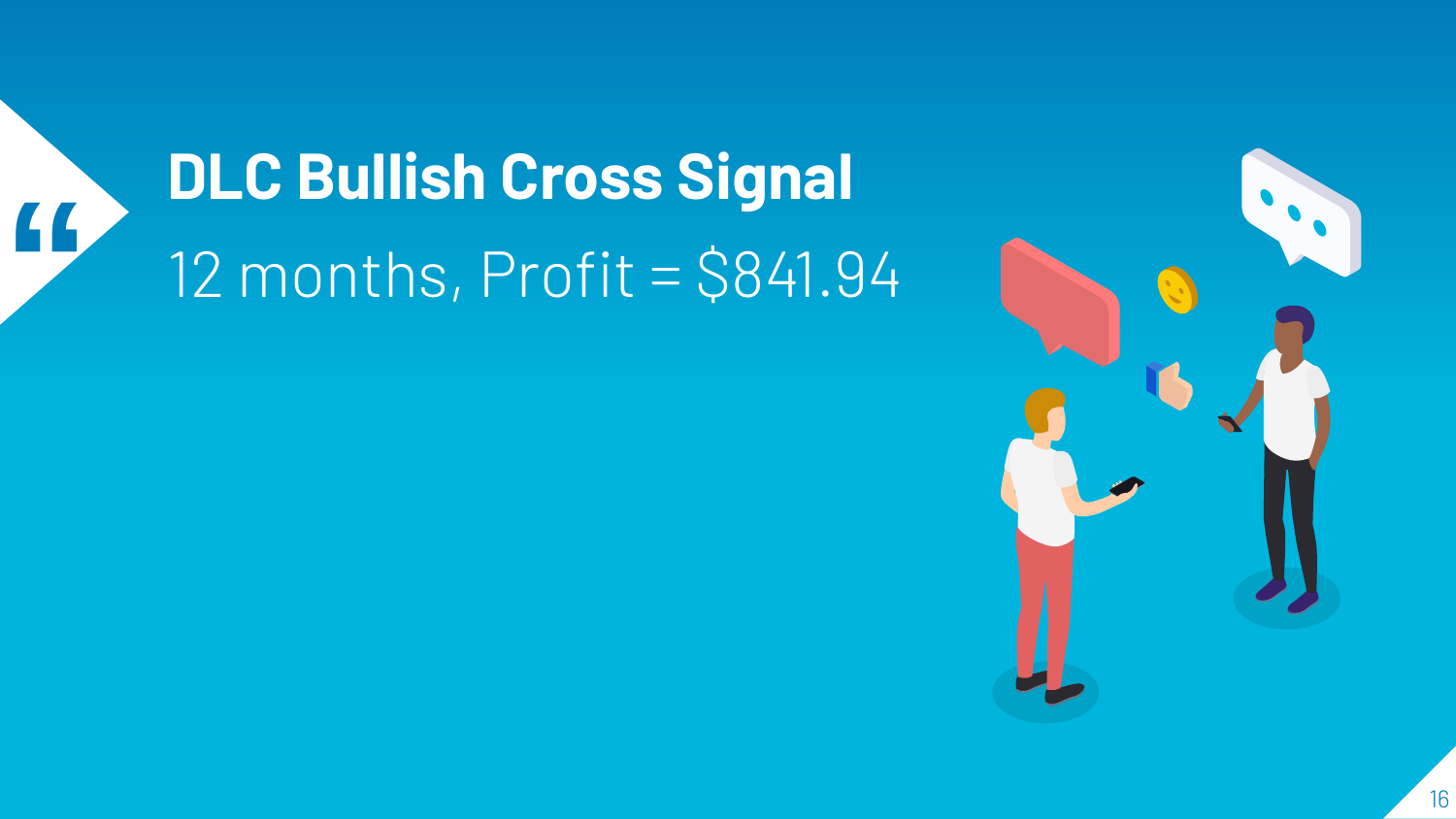

DLC Bullish Cross Signal
12 months, Profit = $841.94

16